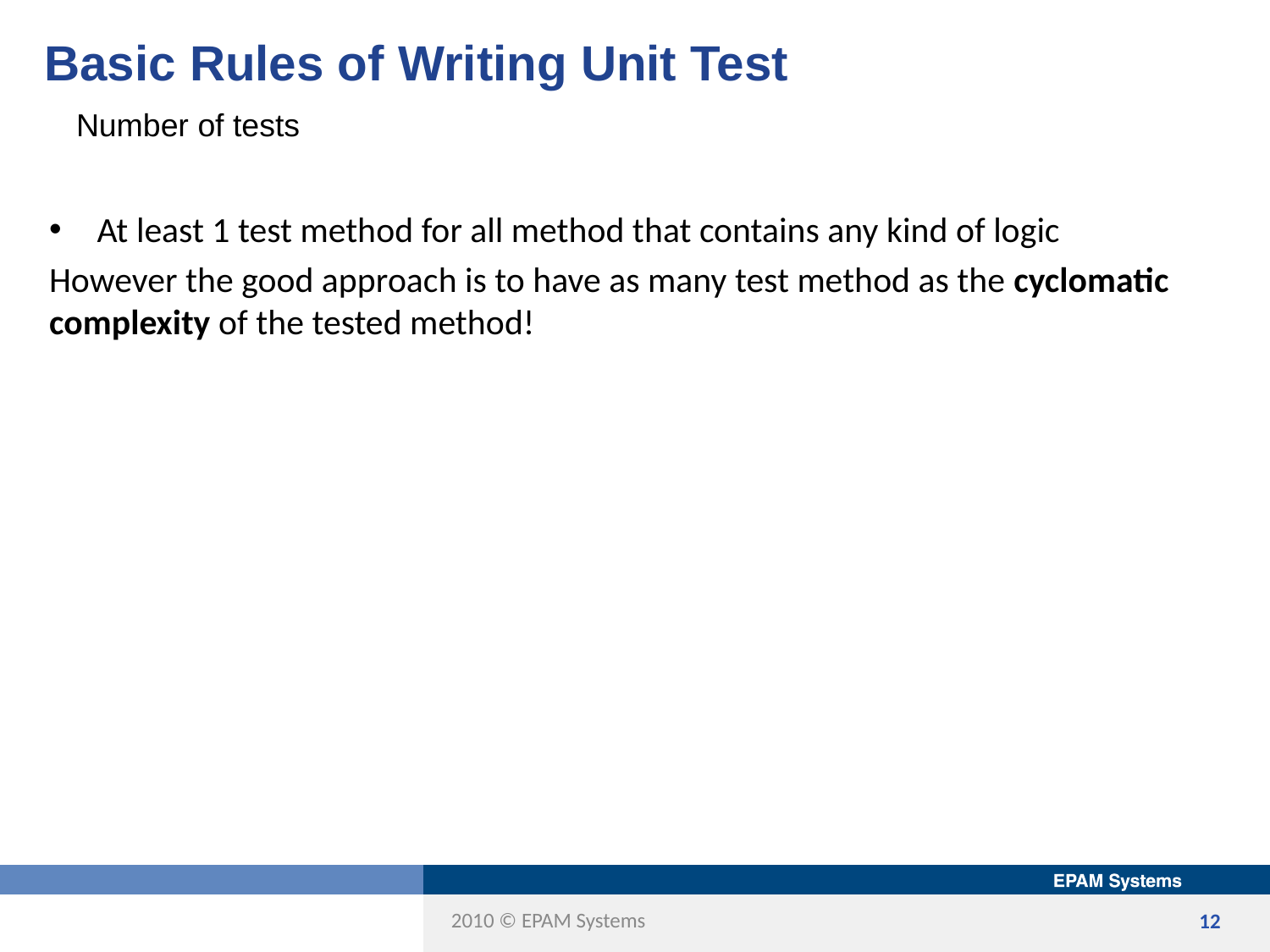

# Basic Rules of Writing Unit Test
Number of tests
At least 1 test method for all method that contains any kind of logic
However the good approach is to have as many test method as the cyclomatic complexity of the tested method!